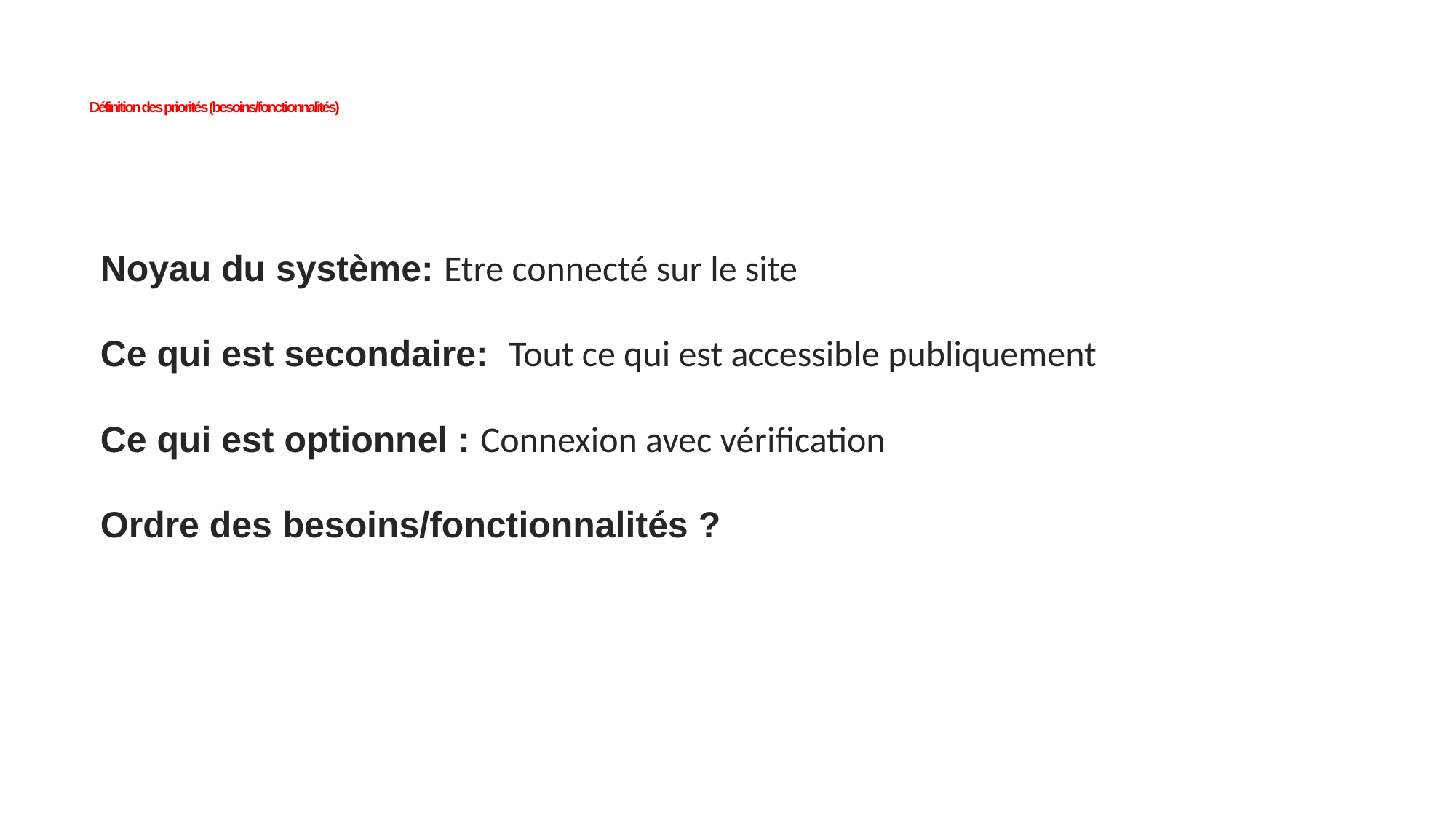

# Définition des priorités (besoins/fonctionnalités)

Noyau du système: Etre connecté sur le site
Ce qui est secondaire:  Tout ce qui est accessible publiquement
Ce qui est optionnel : Connexion avec vérification
Ordre des besoins/fonctionnalités ?